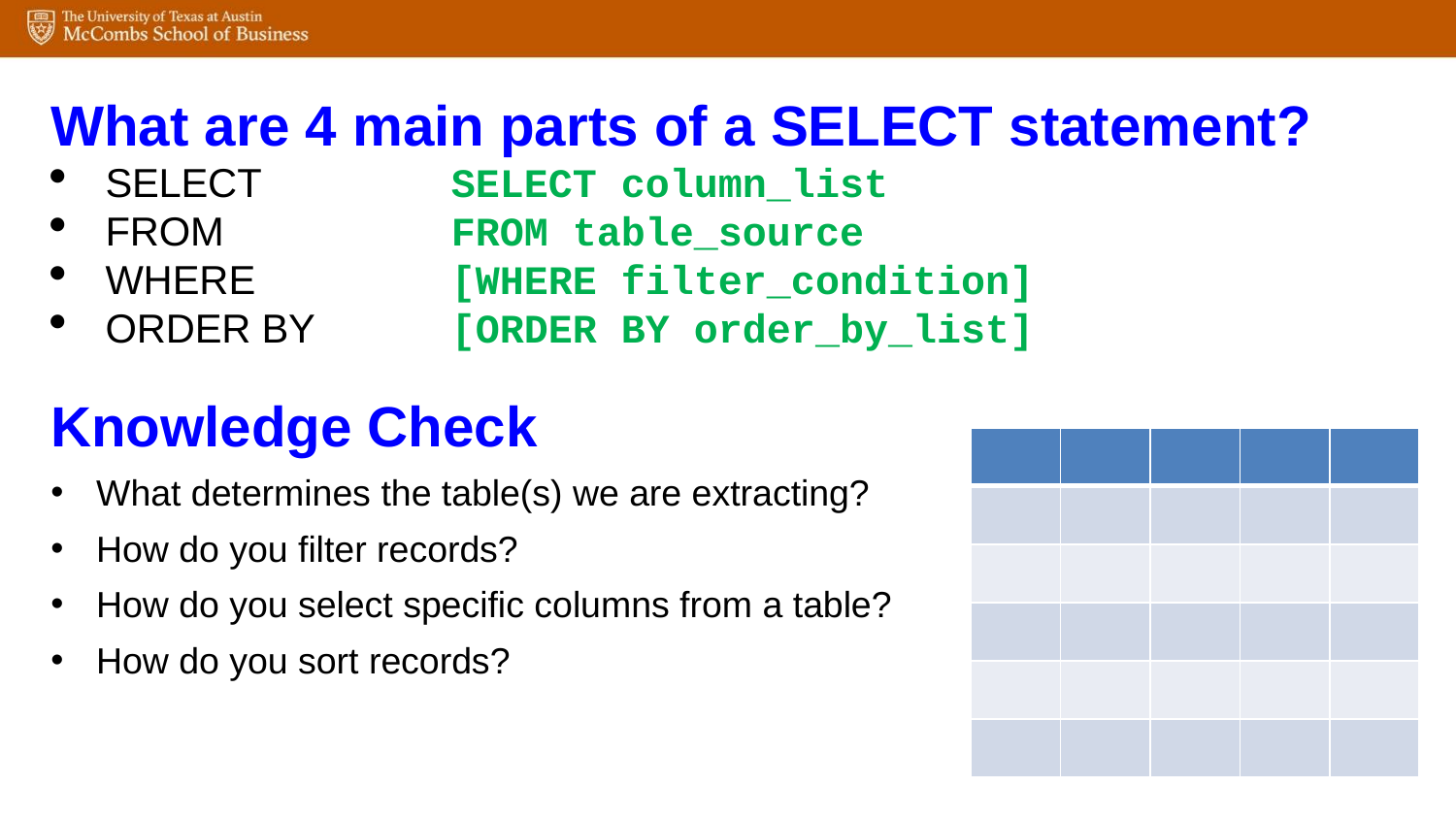

What are 4 main parts of a SELECT statement?
SELECT
FROM
WHERE
ORDER BY

Knowledge Check
What determines the table(s) we are extracting?
How do you filter records?
How do you select specific columns from a table?
How do you sort records?
SELECT column_list
FROM table_source
[WHERE filter_condition]
[ORDER BY order_by_list]
|  |  |  |  |  |
| --- | --- | --- | --- | --- |
|  |  |  |  |  |
|  |  |  |  |  |
|  |  |  |  |  |
|  |  |  |  |  |
|  |  |  |  |  |